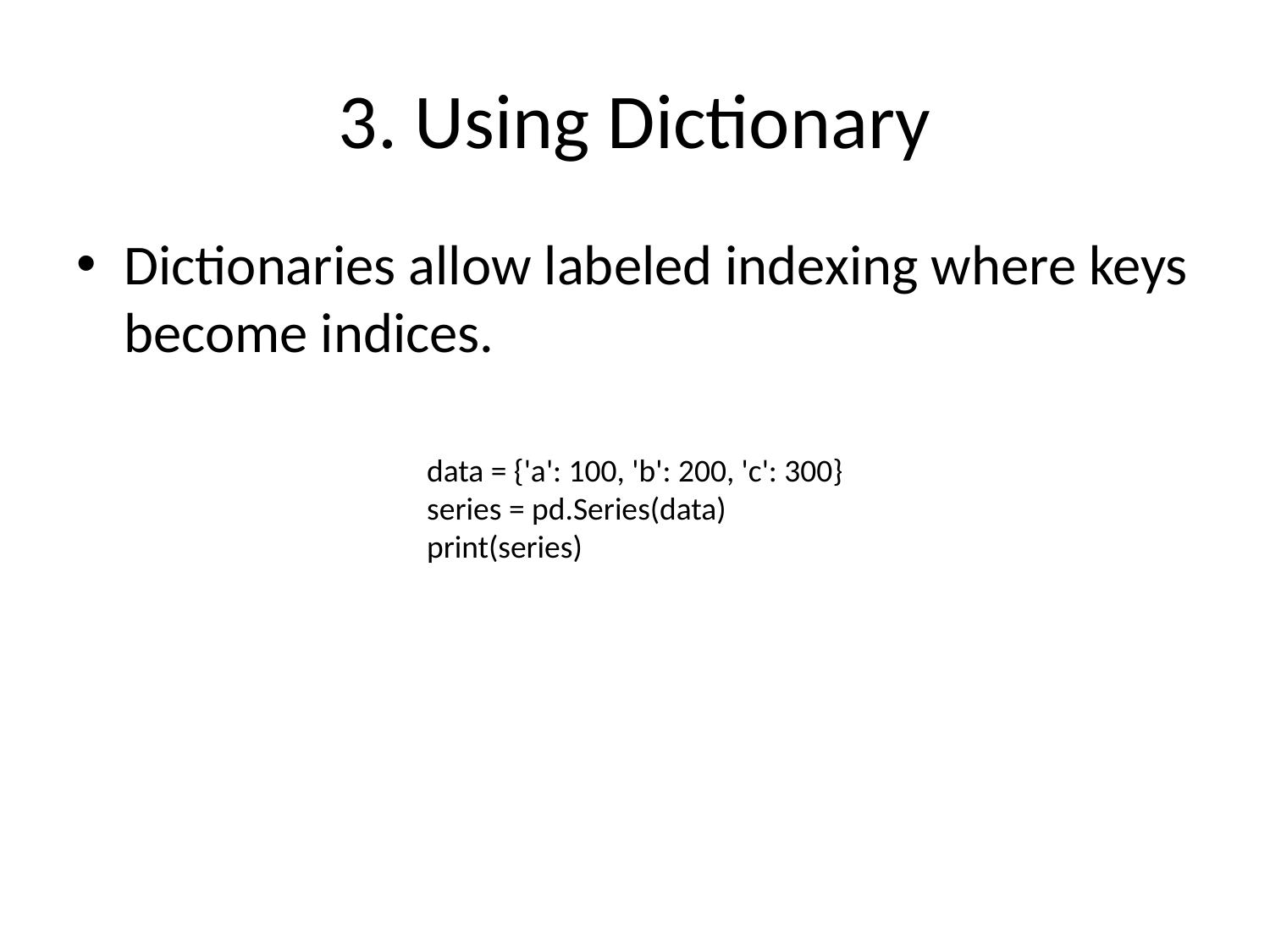

# 3. Using Dictionary
Dictionaries allow labeled indexing where keys become indices.
data = {'a': 100, 'b': 200, 'c': 300}
series = pd.Series(data)
print(series)